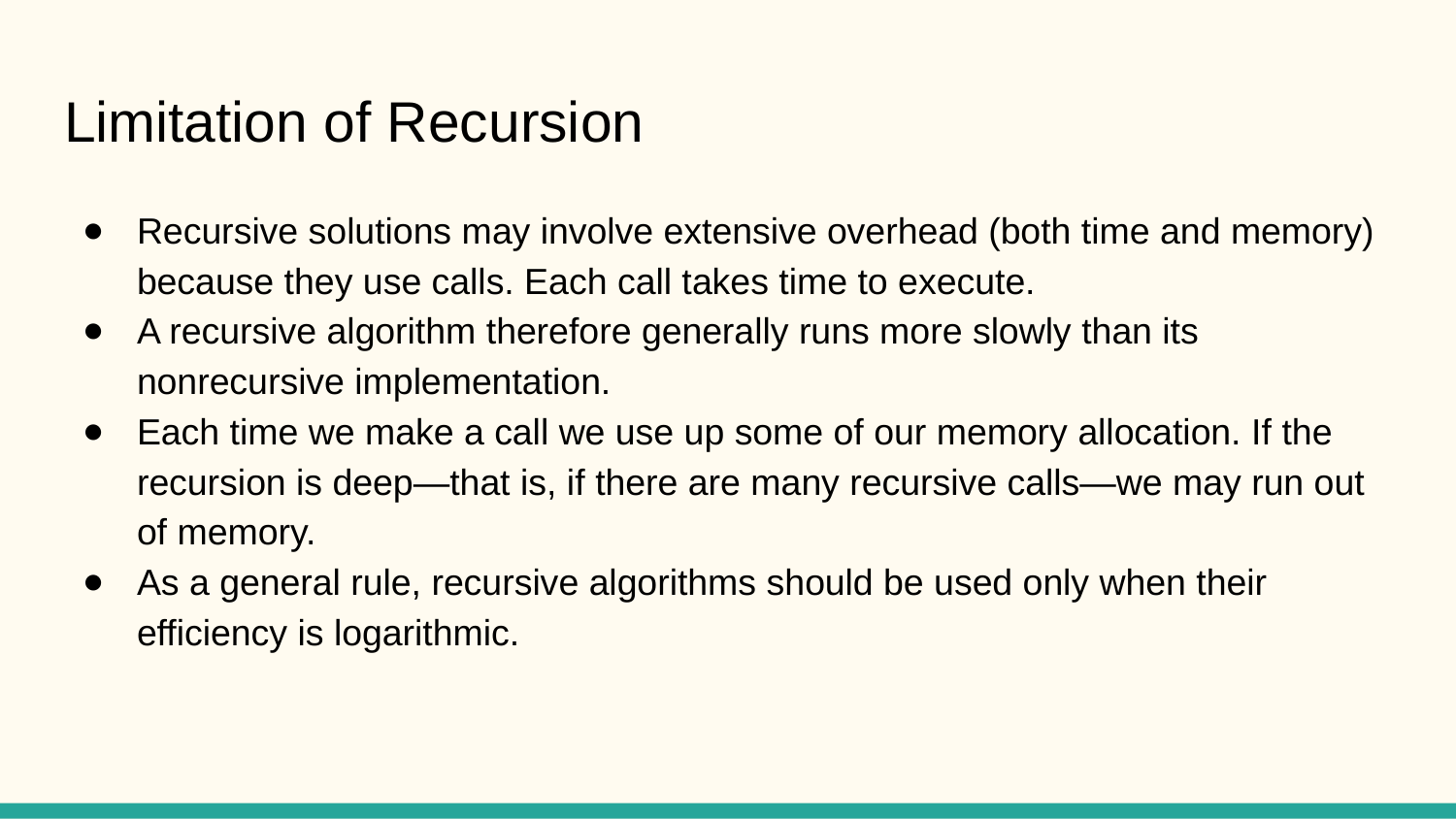

# Limitation of Recursion
Recursive solutions may involve extensive overhead (both time and memory) because they use calls. Each call takes time to execute.
A recursive algorithm therefore generally runs more slowly than its nonrecursive implementation.
Each time we make a call we use up some of our memory allocation. If the recursion is deep—that is, if there are many recursive calls—we may run out of memory.
As a general rule, recursive algorithms should be used only when their efficiency is logarithmic.